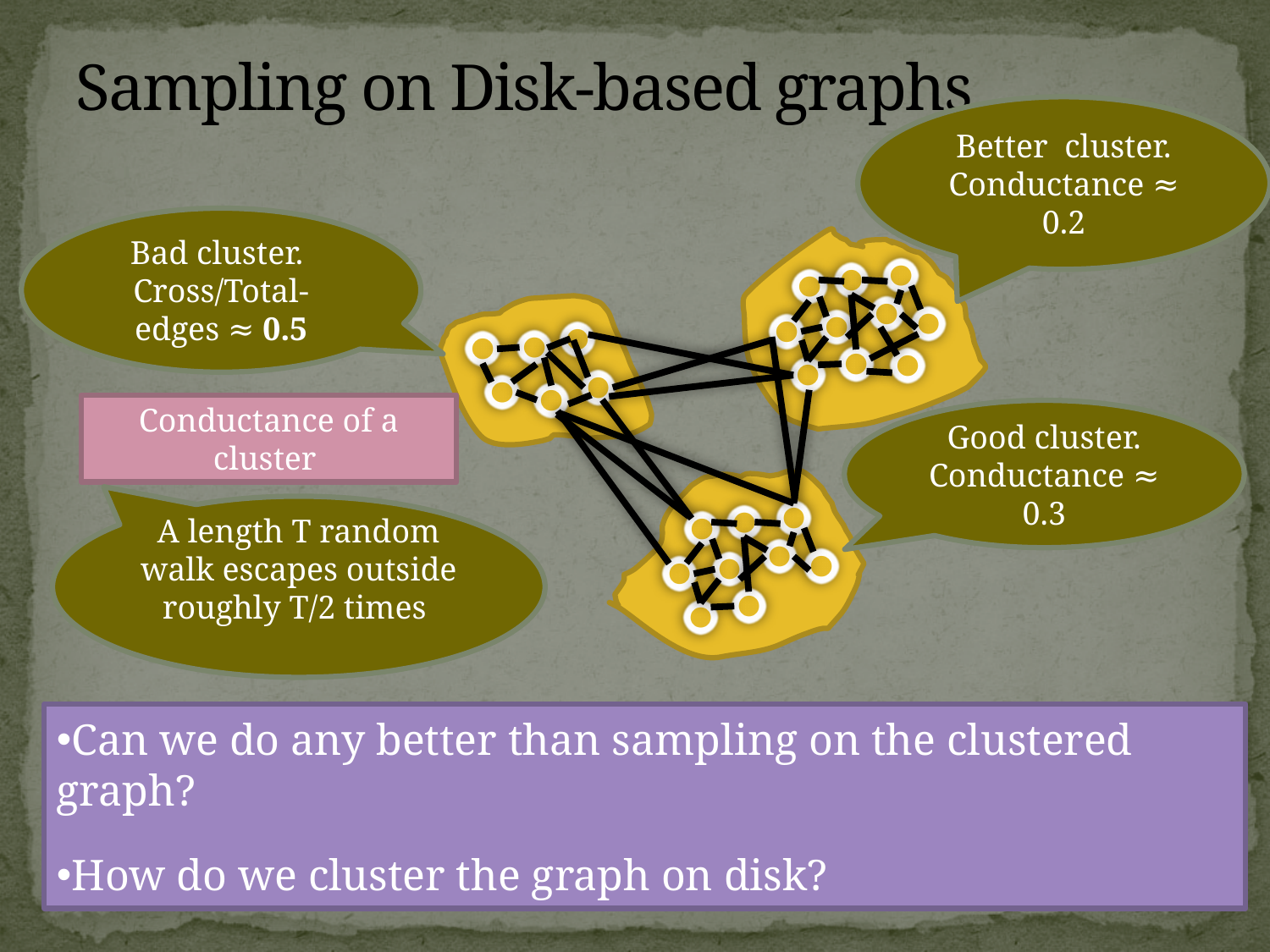

# Sampling on Disk-based graphs
Better  cluster. Conductance ≈ 0.2
Bad cluster.
Cross/Total-edges ≈ 0.5

Conductance of a cluster
Good cluster. Conductance ≈ 0.3

A length T random walk escapes outside roughly T/2 times

Can we do any better than sampling on the clustered graph?

How do we cluster the graph on disk?
42